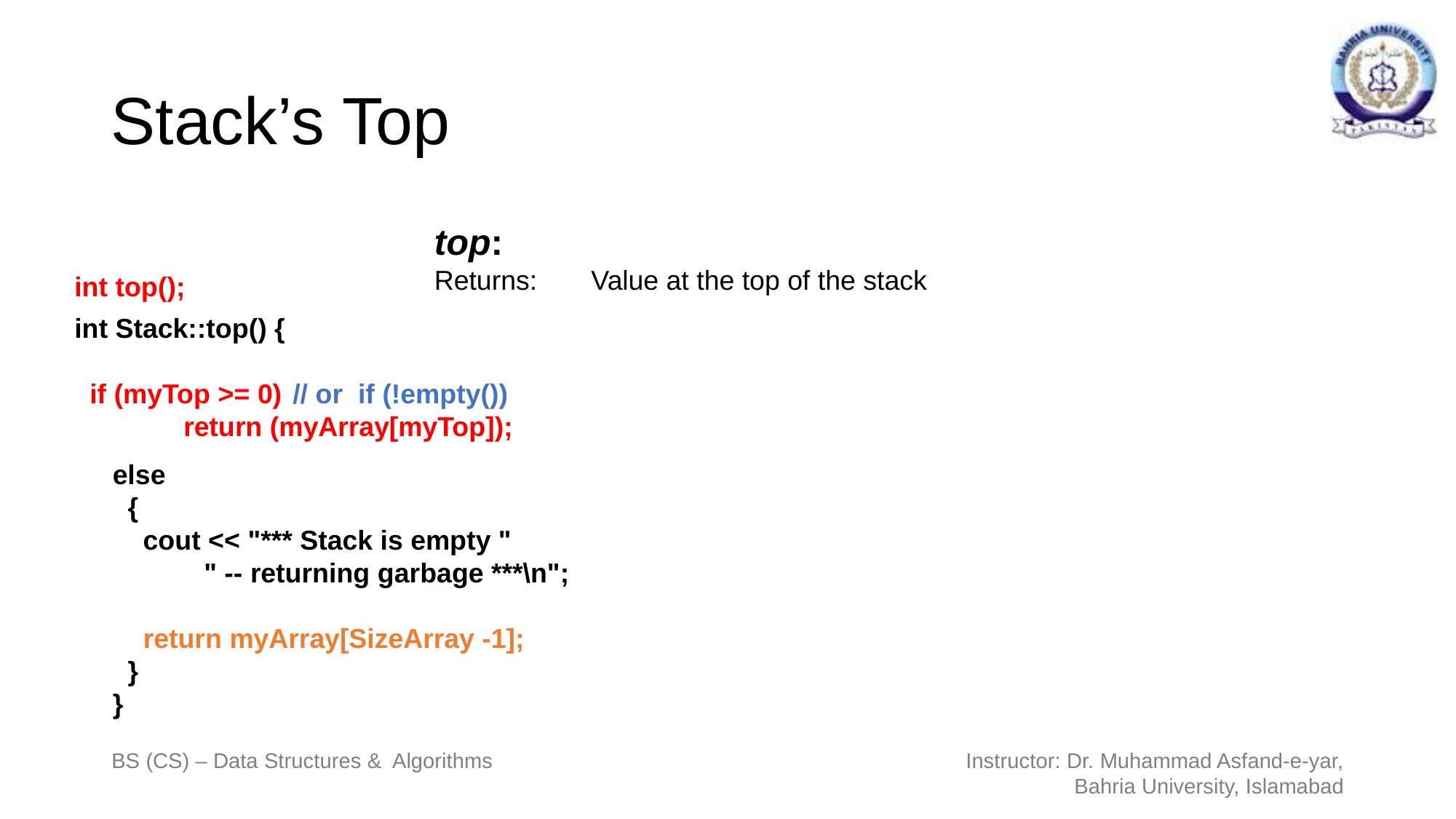

# Stack’s Top
top:
Returns:	Value at the top of the stack
int top();

int Stack::top() {

  if (myTop >= 0) 	// or  if (!empty())
	return (myArray[myTop]);

else
  {
    cout << "*** Stack is empty "
            " -- returning garbage ***\n";
    return myArray[SizeArray -1];
  }
}